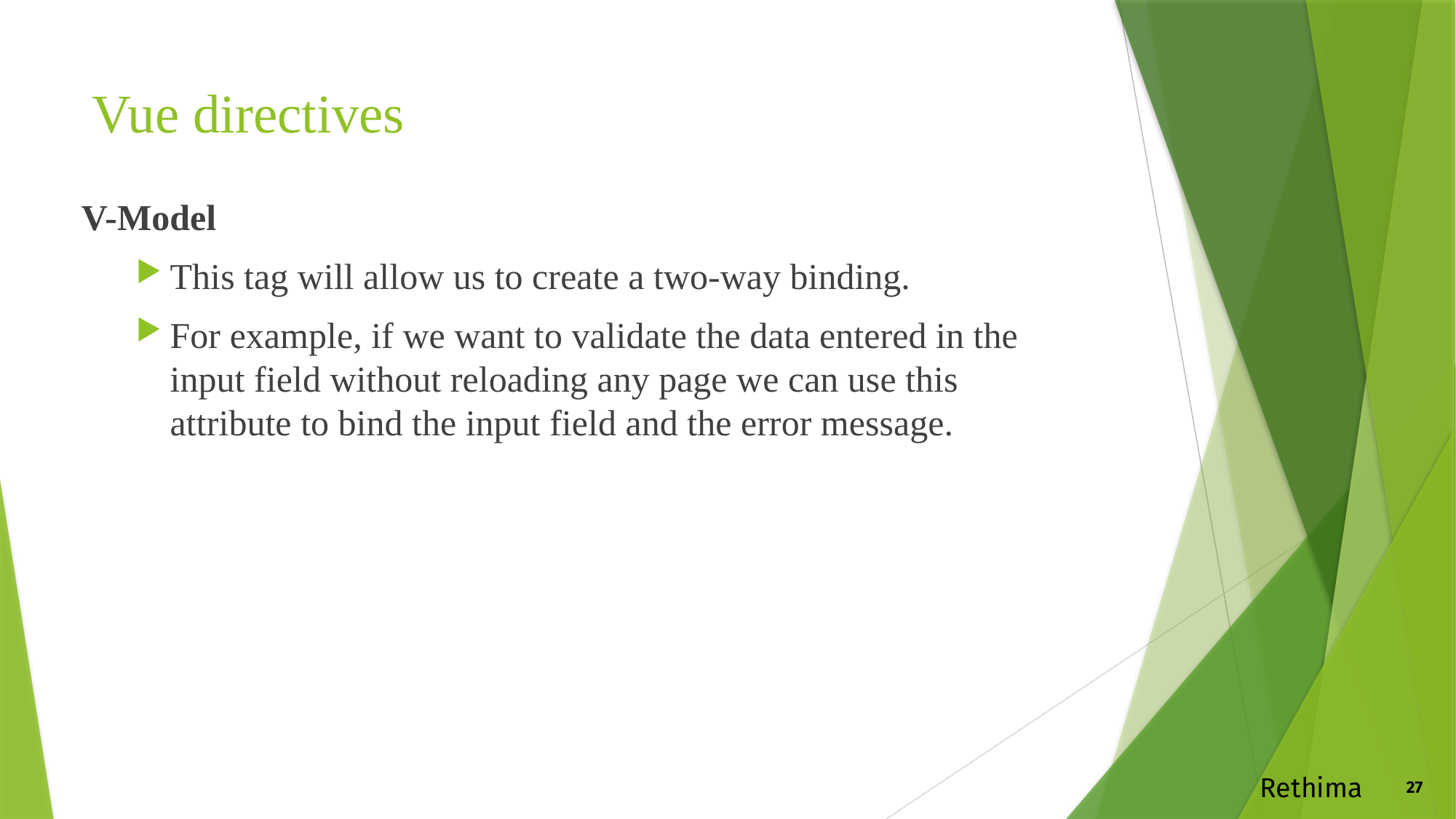

# Vue directives
V-Model
This tag will allow us to create a two-way binding.
For example, if we want to validate the data entered in the input field without reloading any page we can use this attribute to bind the input field and the error message.
Rethima
27